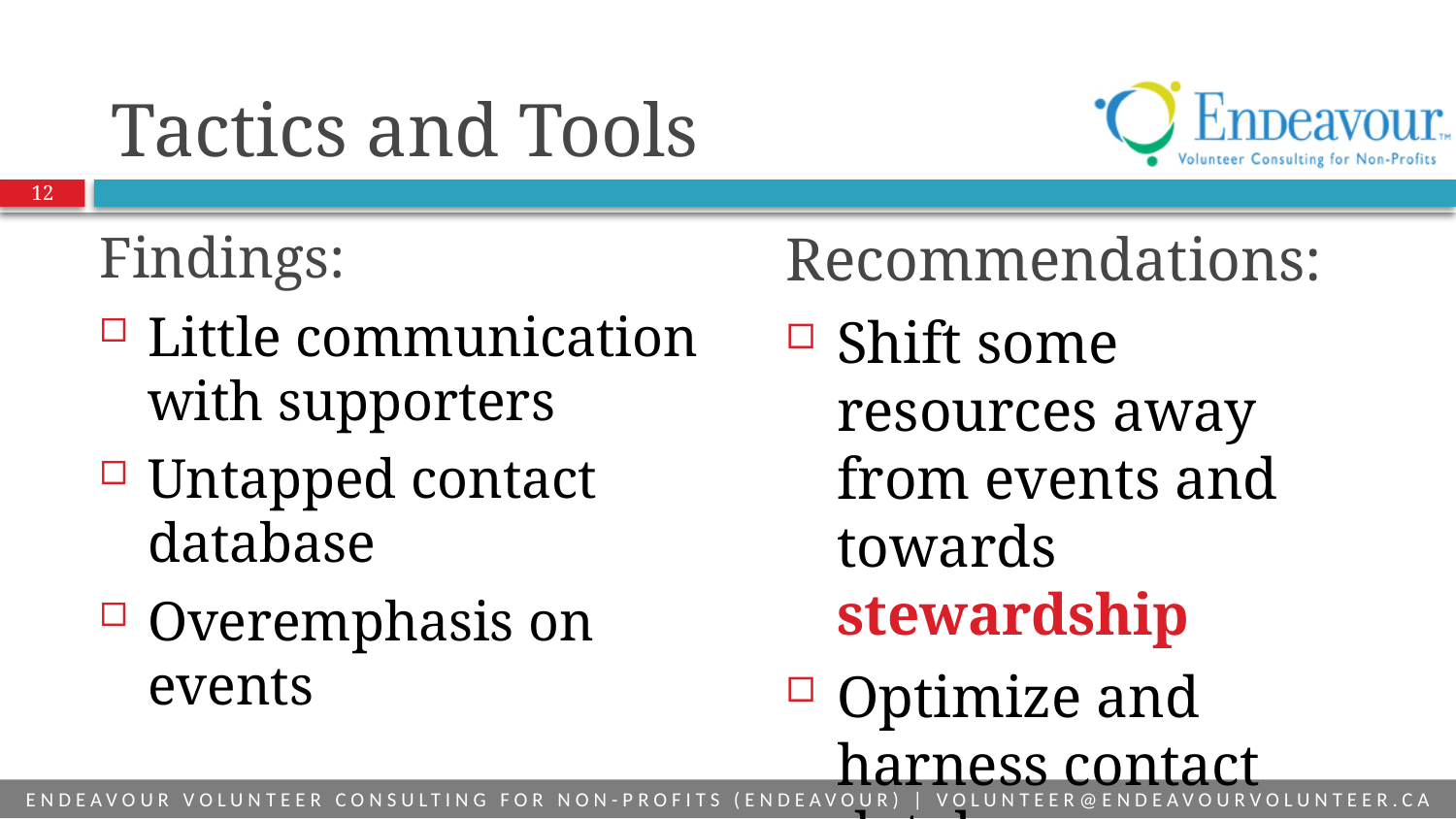

# Tactics and Tools
Recommendations:
Shift some resources away from events and towards stewardship
Optimize and harness contact database

Findings:
Little communication with supporters
Untapped contact database
Overemphasis on events